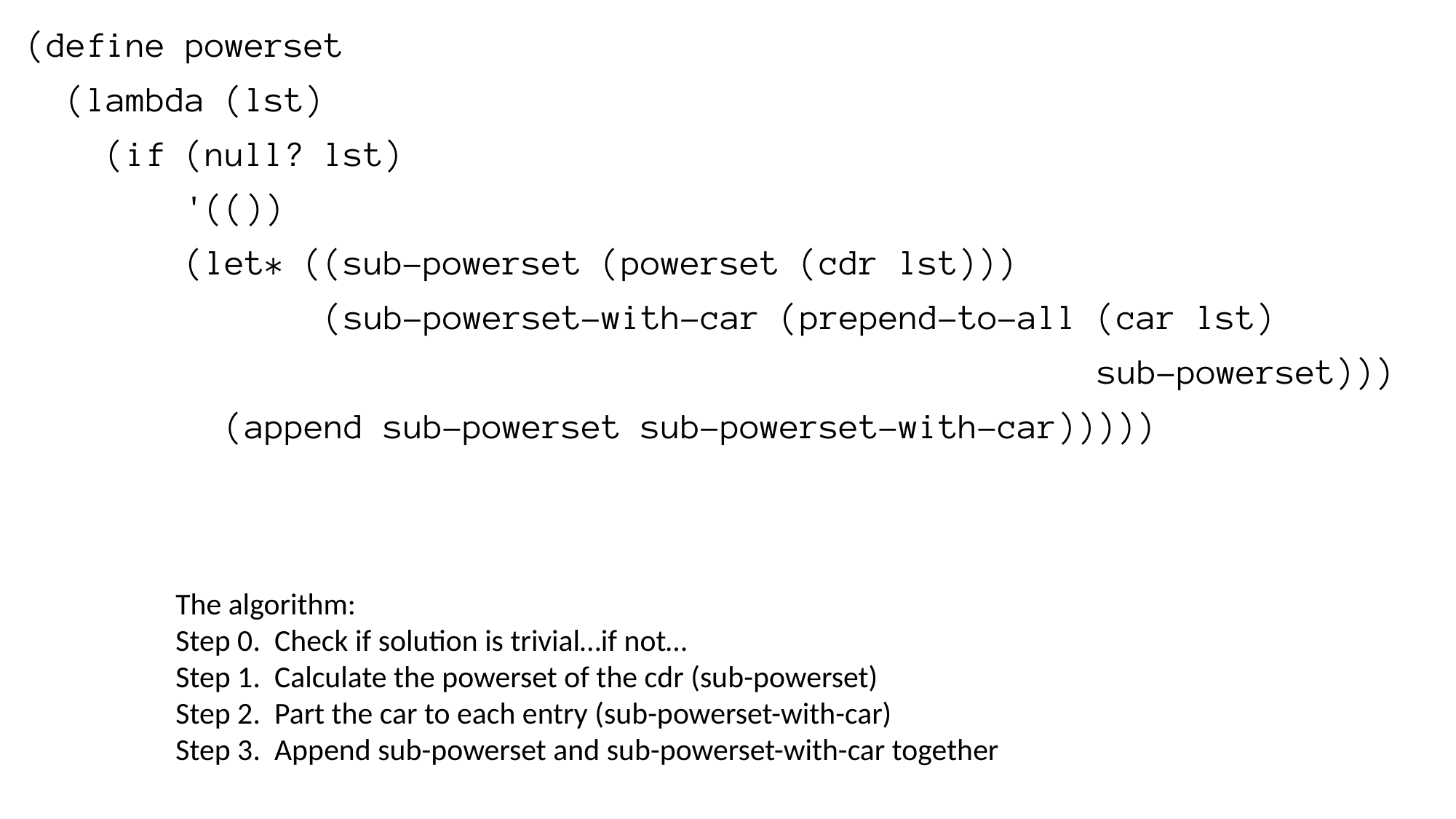

(define powerset
  (lambda (lst)
    (if (null? lst)
        '(())
        (let* ((sub-powerset (powerset (cdr lst)))
               (sub-powerset-with-car (prepend-to-all (car lst)
                                                      sub-powerset)))
          (append sub-powerset sub-powerset-with-car)))))
The algorithm:
Step 0.  Check if solution is trivial…if not…
Step 1.  Calculate the powerset of the cdr (sub-powerset)
Step 2.  Part the car to each entry (sub-powerset-with-car)
Step 3.  Append sub-powerset and sub-powerset-with-car together